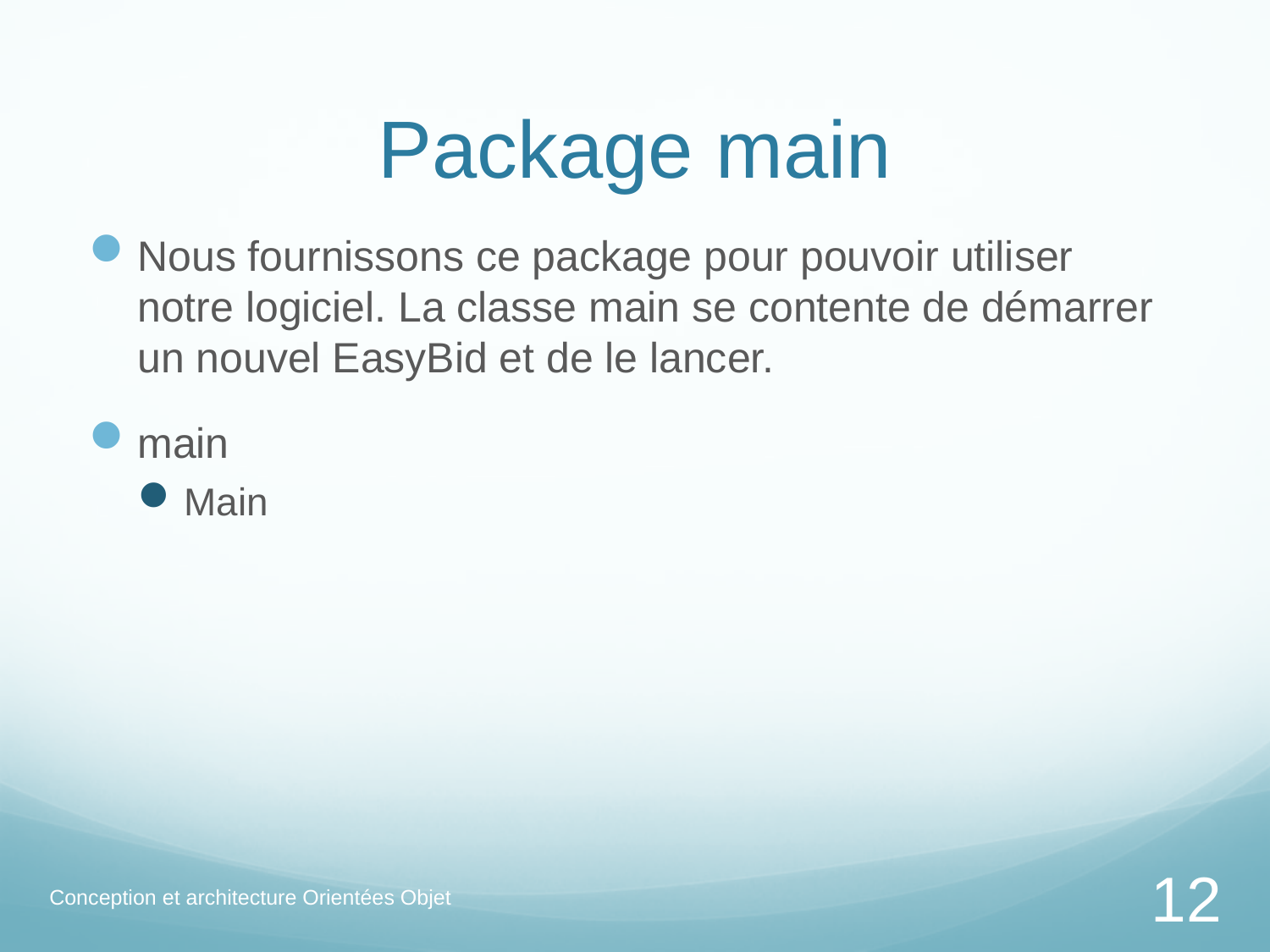

# Package main
Nous fournissons ce package pour pouvoir utiliser notre logiciel. La classe main se contente de démarrer un nouvel EasyBid et de le lancer.
main
Main

Conception et architecture Orientées Objet
12